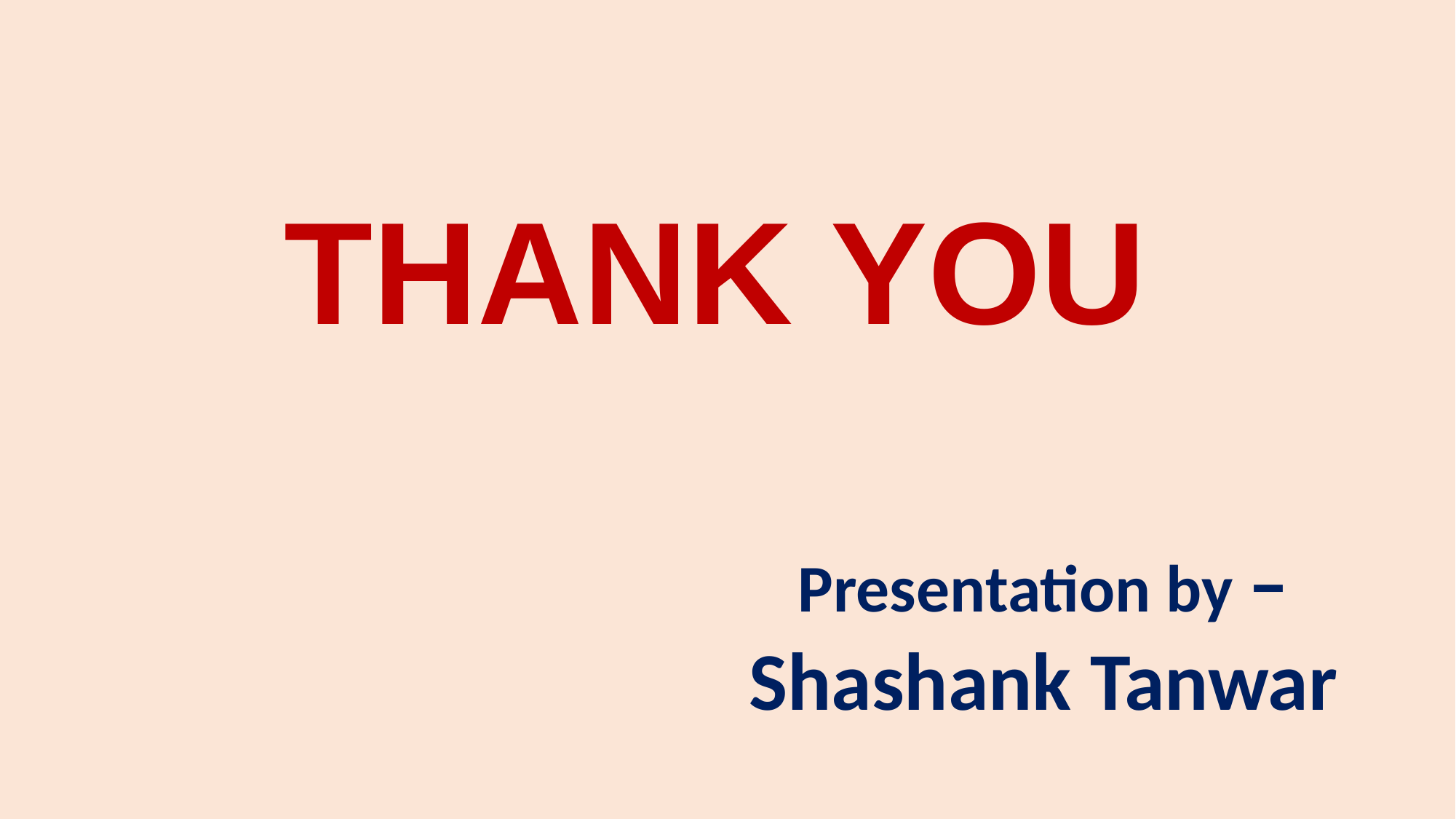

# THANK YOU
Presentation by –
Shashank Tanwar